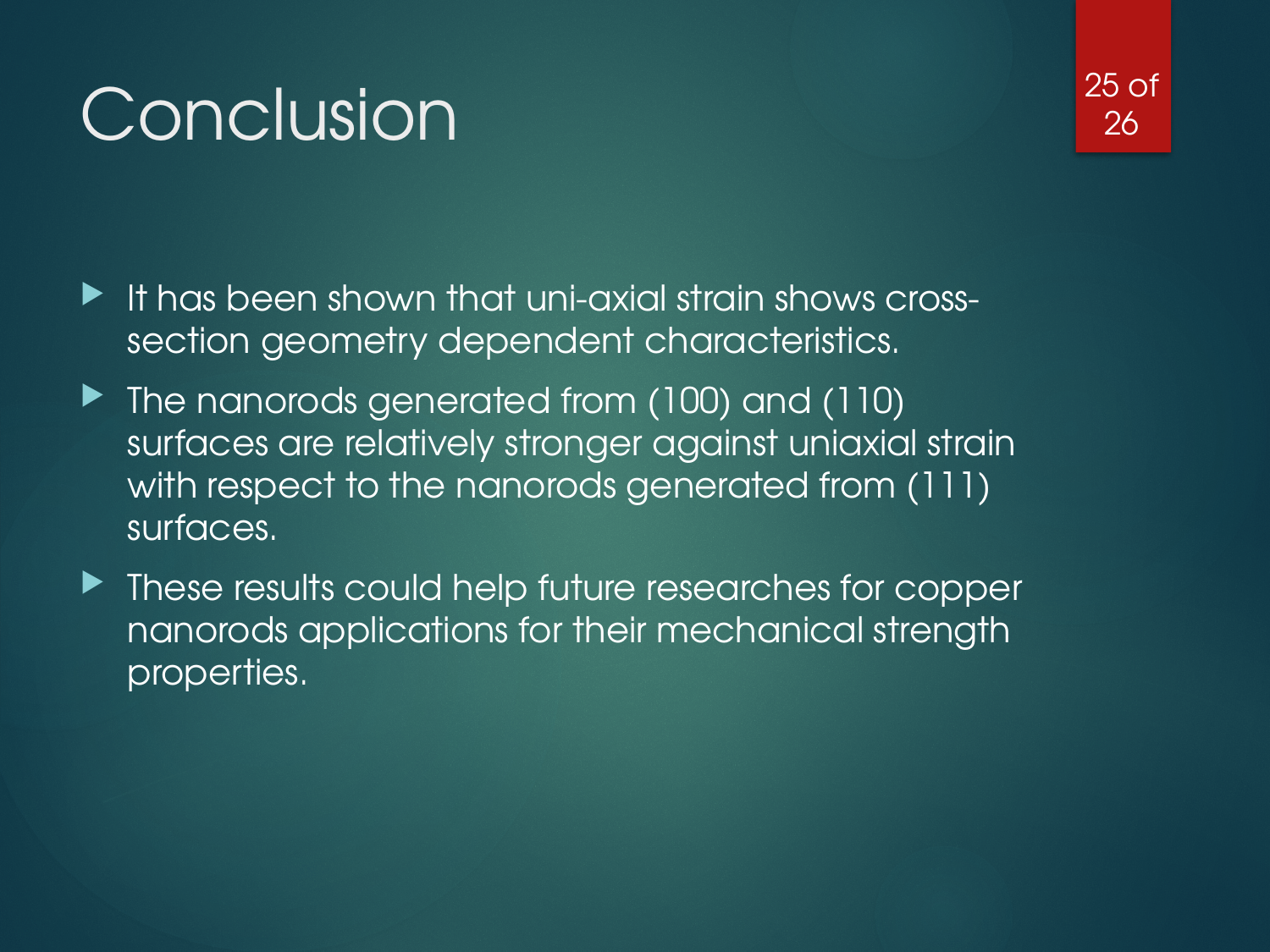

25 of 26
# Conclusion
It has been shown that uni-axial strain shows cross-section geometry dependent characteristics.
The nanorods generated from (100) and (110) surfaces are relatively stronger against uniaxial strain with respect to the nanorods generated from (111)  surfaces.
These results could help future researches for copper nanorods applications for their mechanical strength properties.